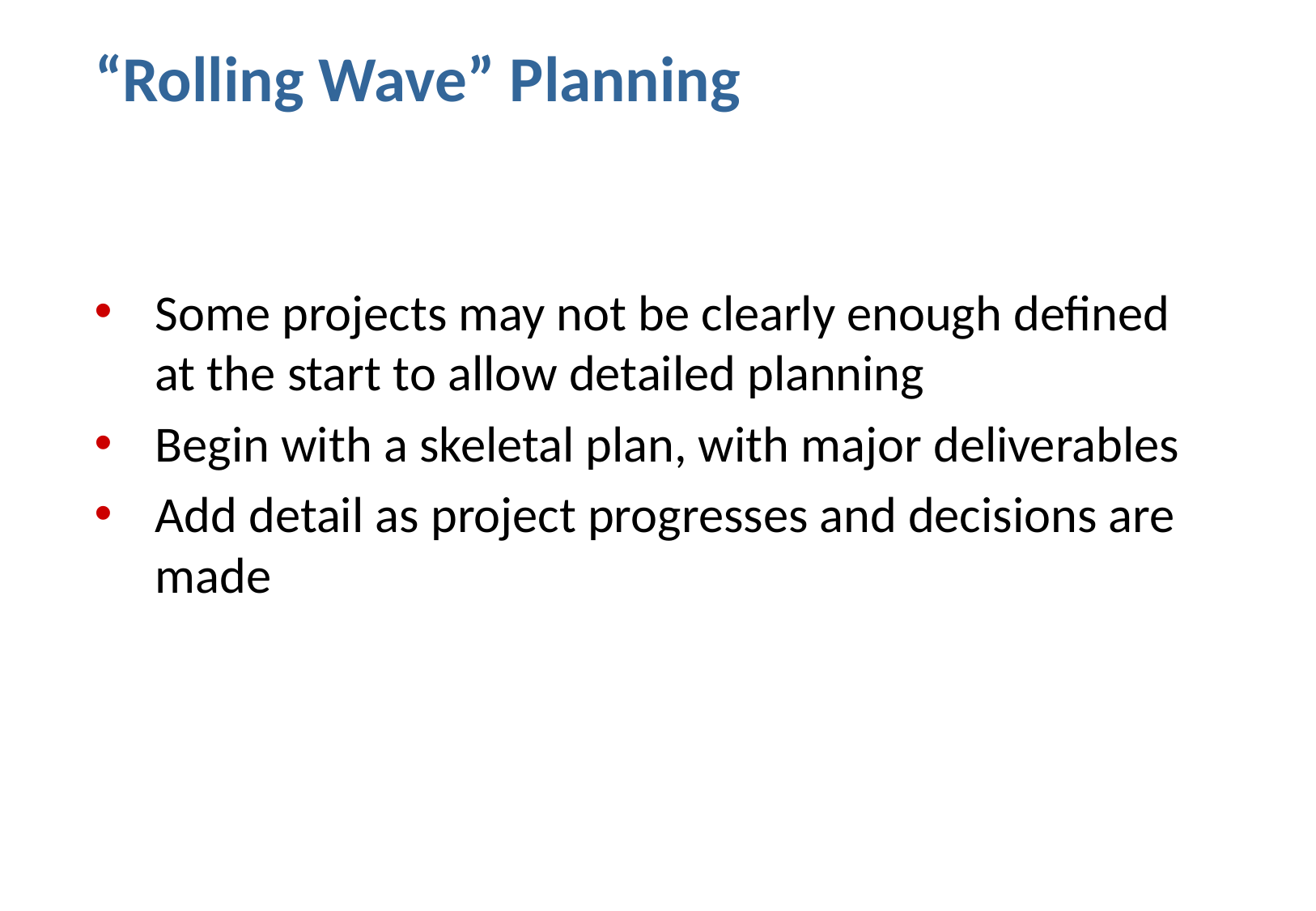

# “Rolling Wave” Planning
Some projects may not be clearly enough defined at the start to allow detailed planning
Begin with a skeletal plan, with major deliverables
Add detail as project progresses and decisions are made